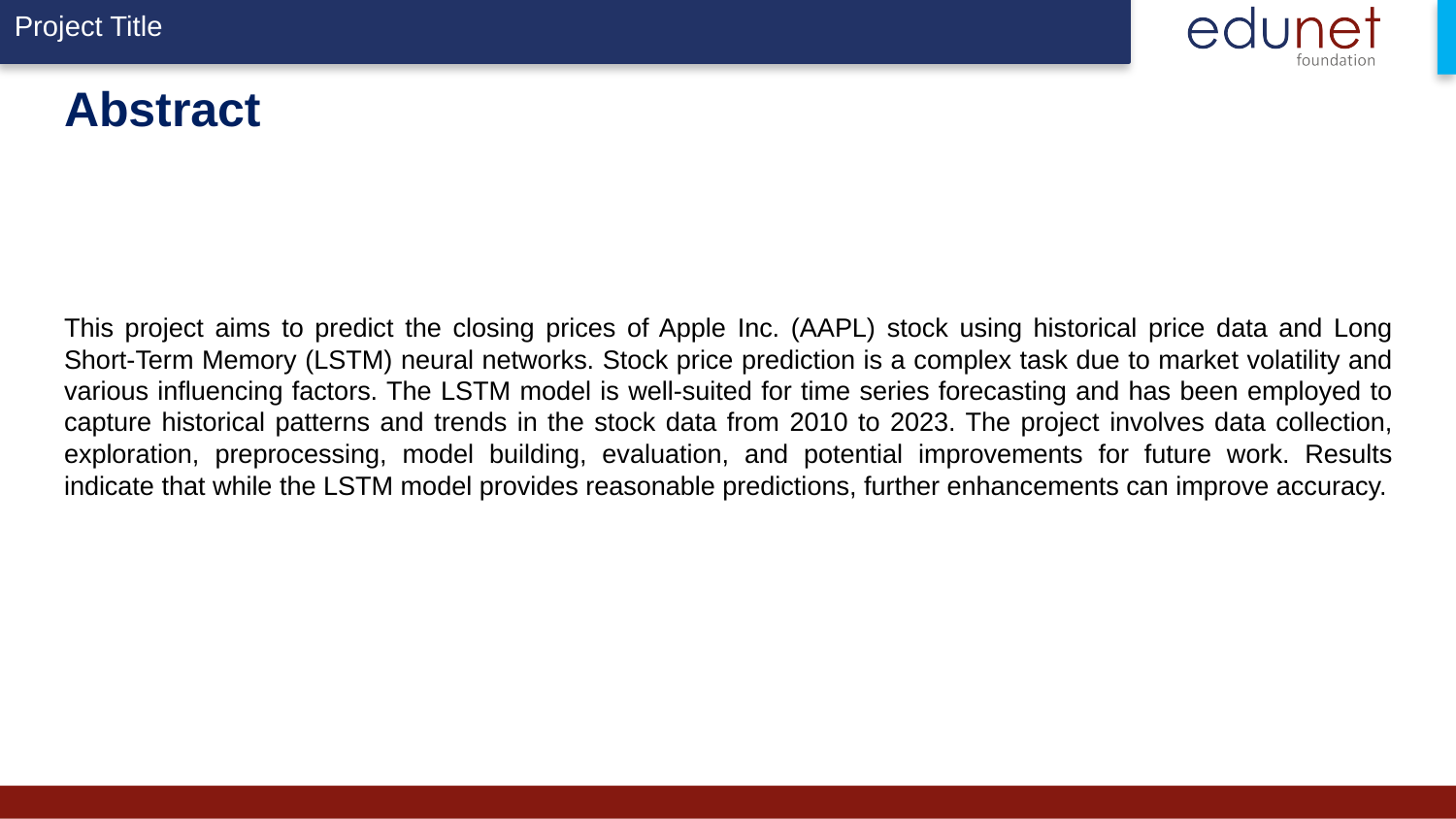

# Abstract This project aims to predict the closing prices of Apple Inc. (AAPL) stock using historical price data and Long Short-Term Memory (LSTM) neural networks. Stock price prediction is a complex task due to market volatility and various influencing factors. The LSTM model is well-suited for time series forecasting and has been employed to capture historical patterns and trends in the stock data from 2010 to 2023. The project involves data collection, exploration, preprocessing, model building, evaluation, and potential improvements for future work. Results indicate that while the LSTM model provides reasonable predictions, further enhancements can improve accuracy.